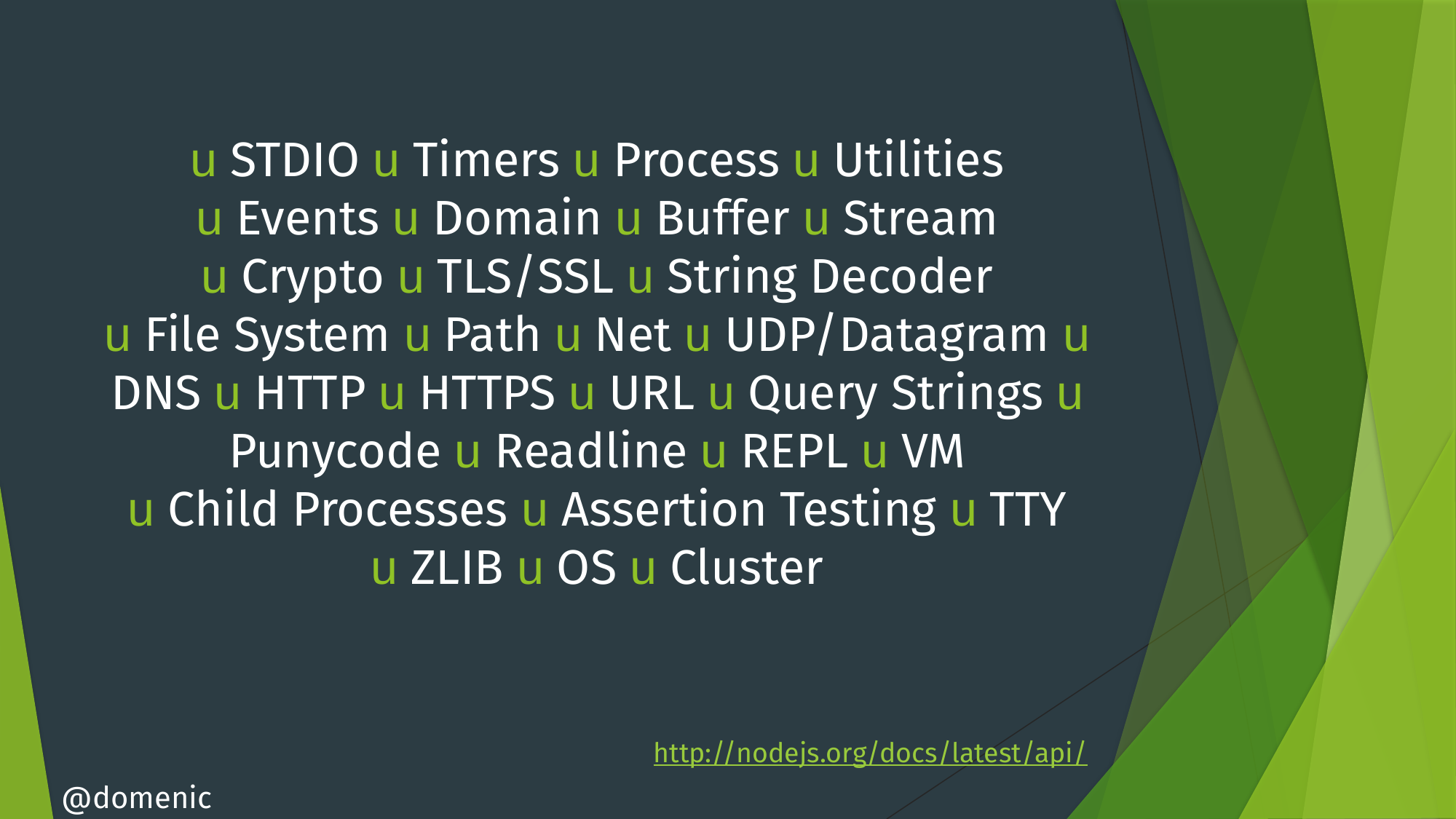

u STDIO u Timers u Process u Utilities
u Events u Domain u Buffer u Stream
u Crypto u TLS/SSL u String Decoder
u File System u Path u Net u UDP/Datagram u DNS u HTTP u HTTPS u URL u Query Strings u Punycode u Readline u REPL u VM
u Child Processes u Assertion Testing u TTY
u ZLIB u OS u Cluster
http://nodejs.org/docs/latest/api/
@domenic